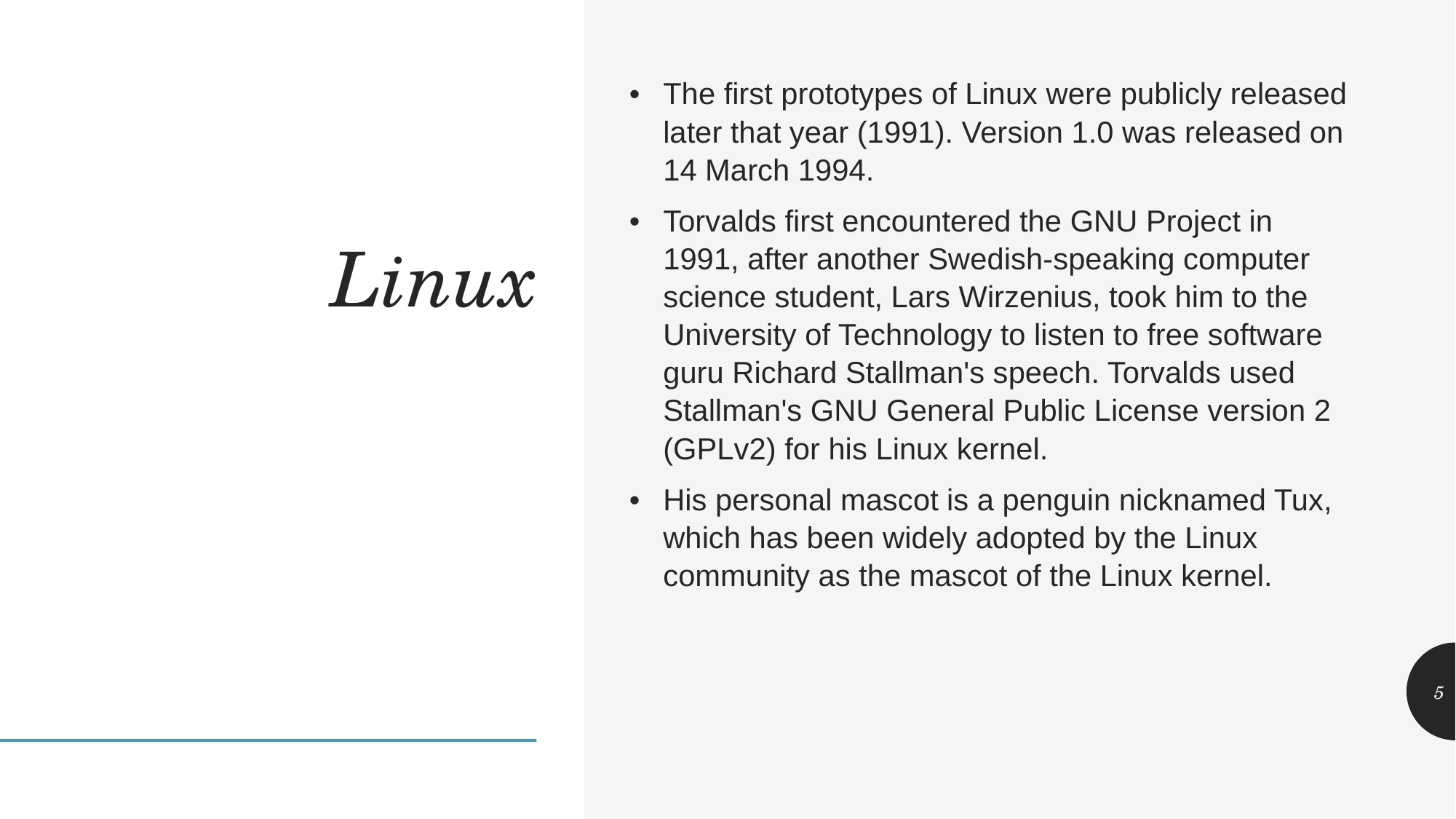

Linux
The first prototypes of Linux were publicly released later that year (1991). Version 1.0 was released on 14 March 1994.
Torvalds first encountered the GNU Project in 1991, after another Swedish-speaking computer science student, Lars Wirzenius, took him to the University of Technology to listen to free software guru Richard Stallman's speech. Torvalds used Stallman's GNU General Public License version 2 (GPLv2) for his Linux kernel.
His personal mascot is a penguin nicknamed Tux, which has been widely adopted by the Linux community as the mascot of the Linux kernel.
5